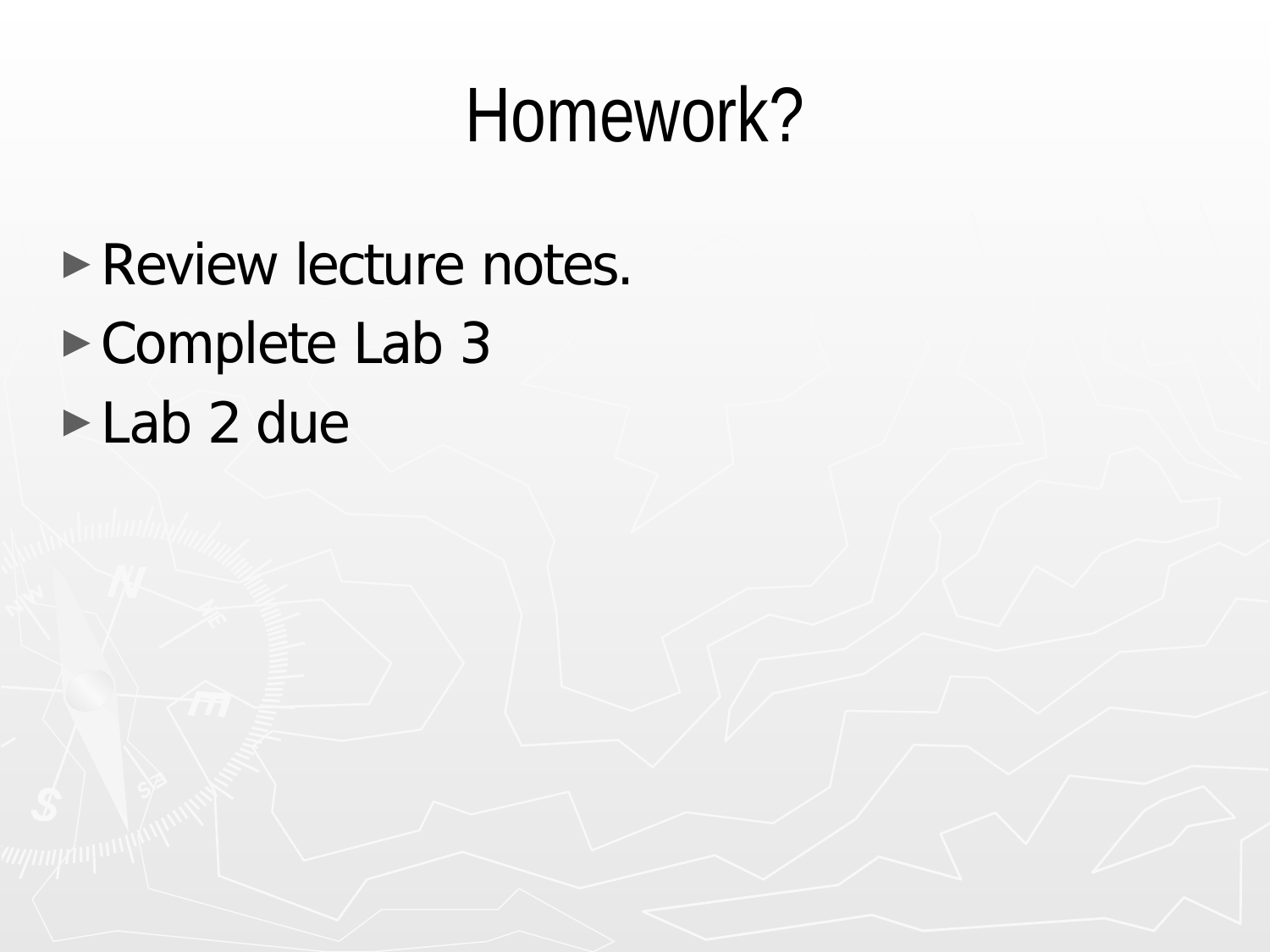

# Homework?
Review lecture notes.
Complete Lab 3
Lab 2 due